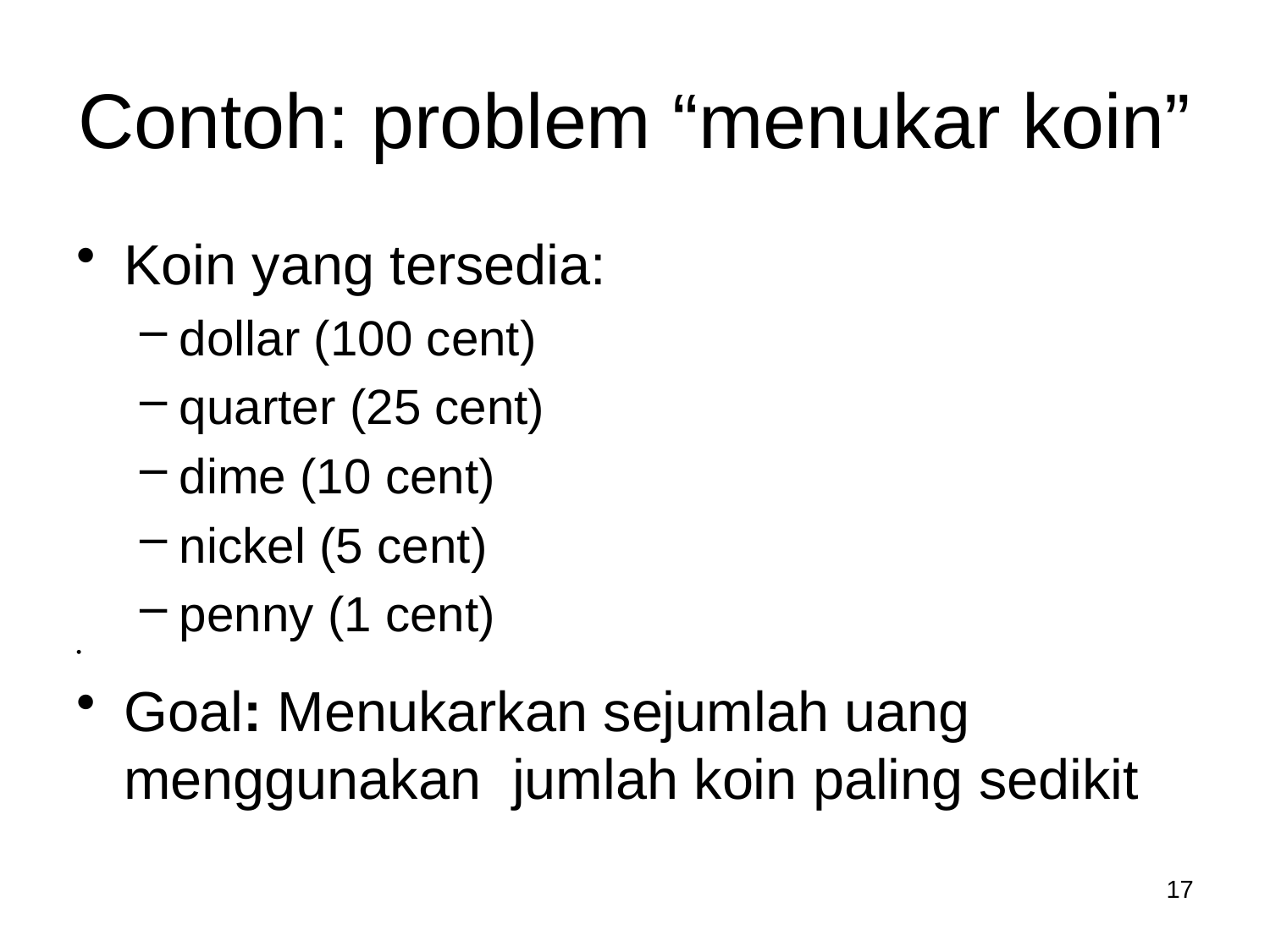

# Contoh: problem “menukar koin”
Koin yang tersedia:
dollar (100 cent)
quarter (25 cent)
dime (10 cent)
nickel (5 cent)
penny (1 cent)

Goal: Menukarkan sejumlah uang menggunakan  jumlah koin paling sedikit
17